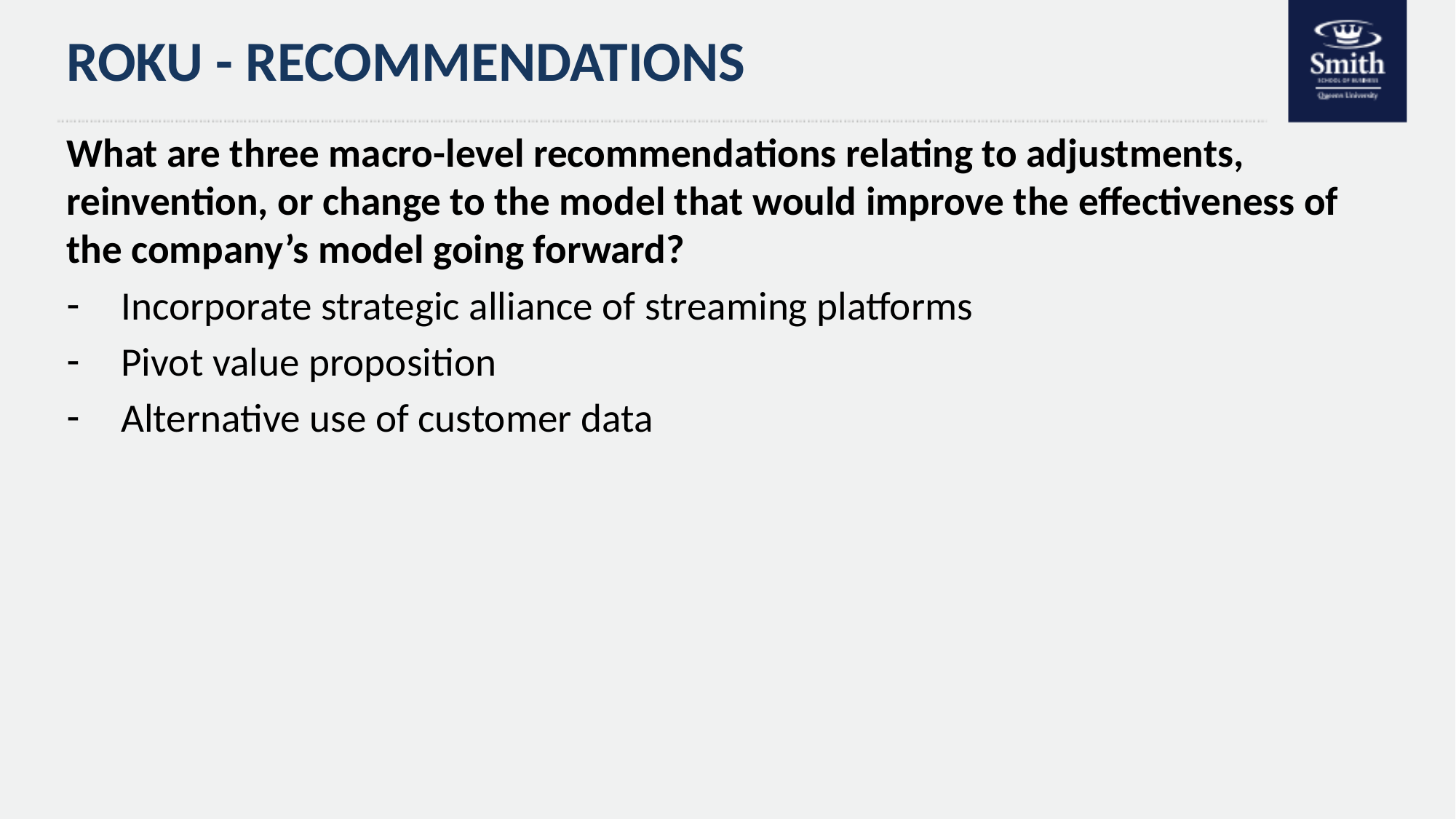

# ROKU - RECOMMENDATIONS
What are three macro-level recommendations relating to adjustments, reinvention, or change to the model that would improve the effectiveness of the company’s model going forward?
Incorporate strategic alliance of streaming platforms
Pivot value proposition
Alternative use of customer data